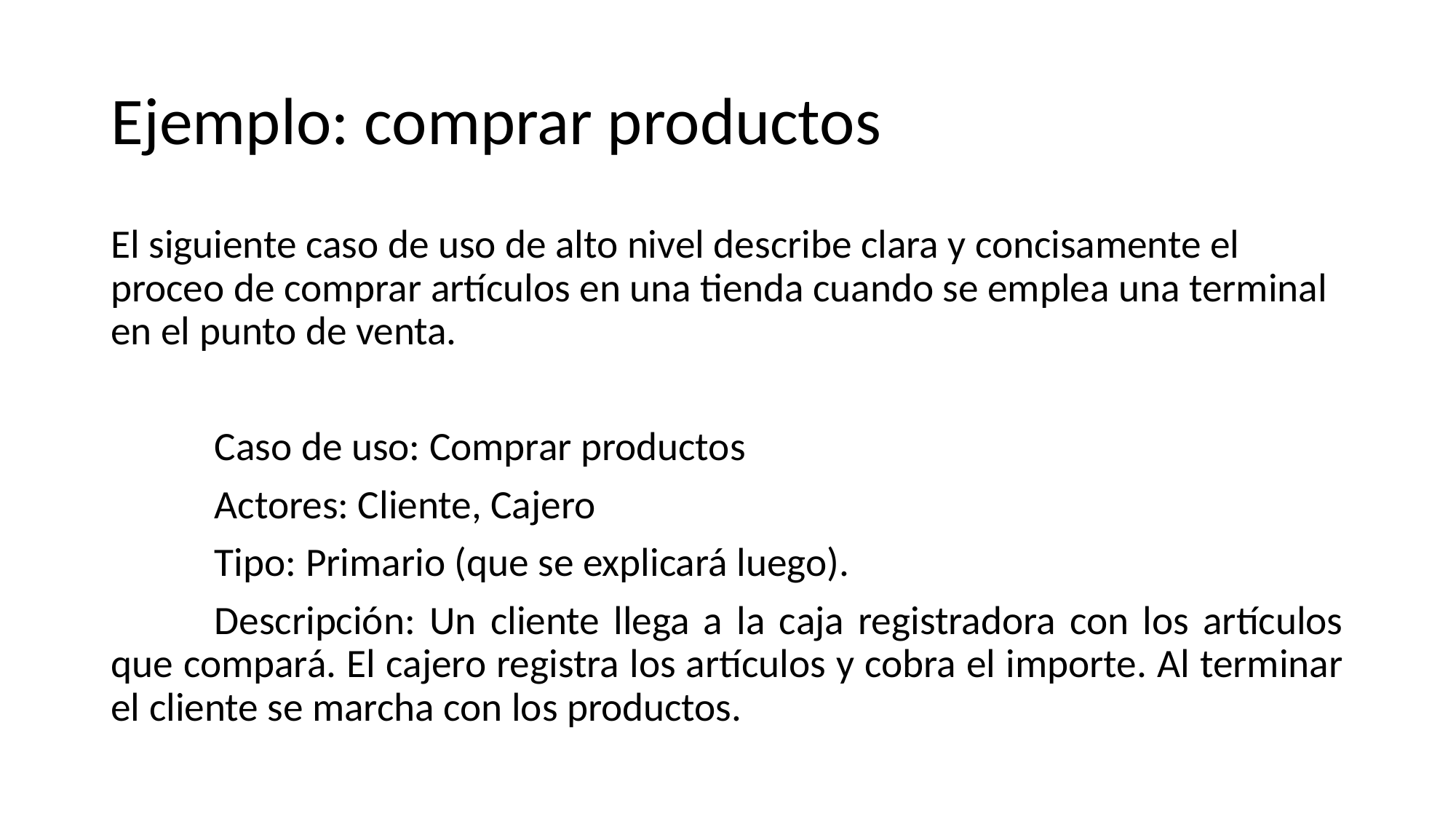

# Ejemplo: comprar productos
El siguiente caso de uso de alto nivel describe clara y concisamente el proceo de comprar artículos en una tienda cuando se emplea una terminal en el punto de venta.

	Caso de uso: Comprar productos
	Actores: Cliente, Cajero
	Tipo: Primario (que se explicará luego).
	Descripción: Un cliente llega a la caja registradora con los artículos que compará. El cajero registra los artículos y cobra el importe. Al terminar el cliente se marcha con los productos.